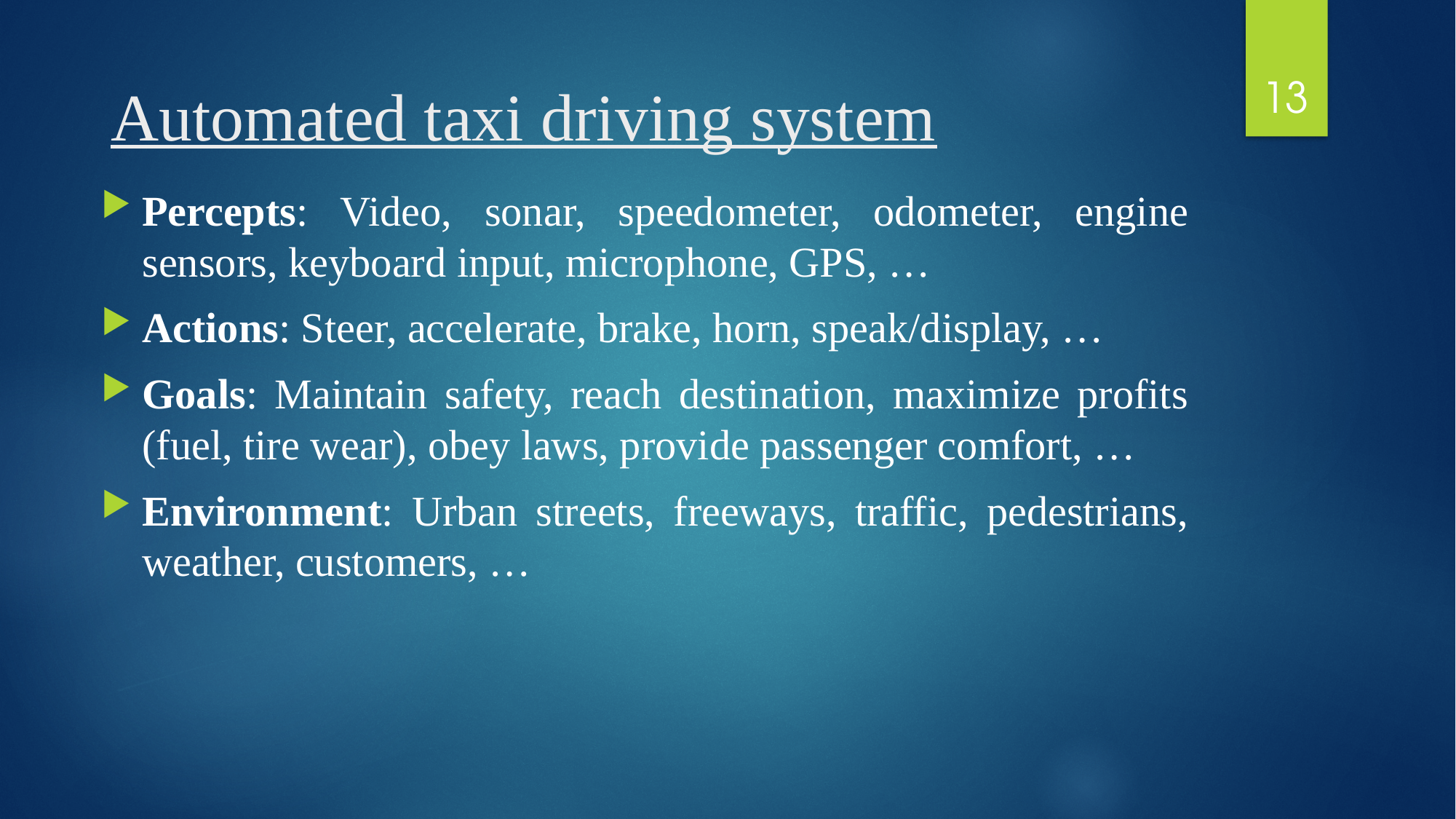

13
# Automated taxi driving system
Percepts: Video, sonar, speedometer, odometer, engine sensors, keyboard input, microphone, GPS, …
Actions: Steer, accelerate, brake, horn, speak/display, …
Goals: Maintain safety, reach destination, maximize profits (fuel, tire wear), obey laws, provide passenger comfort, …
Environment: Urban streets, freeways, traffic, pedestrians, weather, customers, …